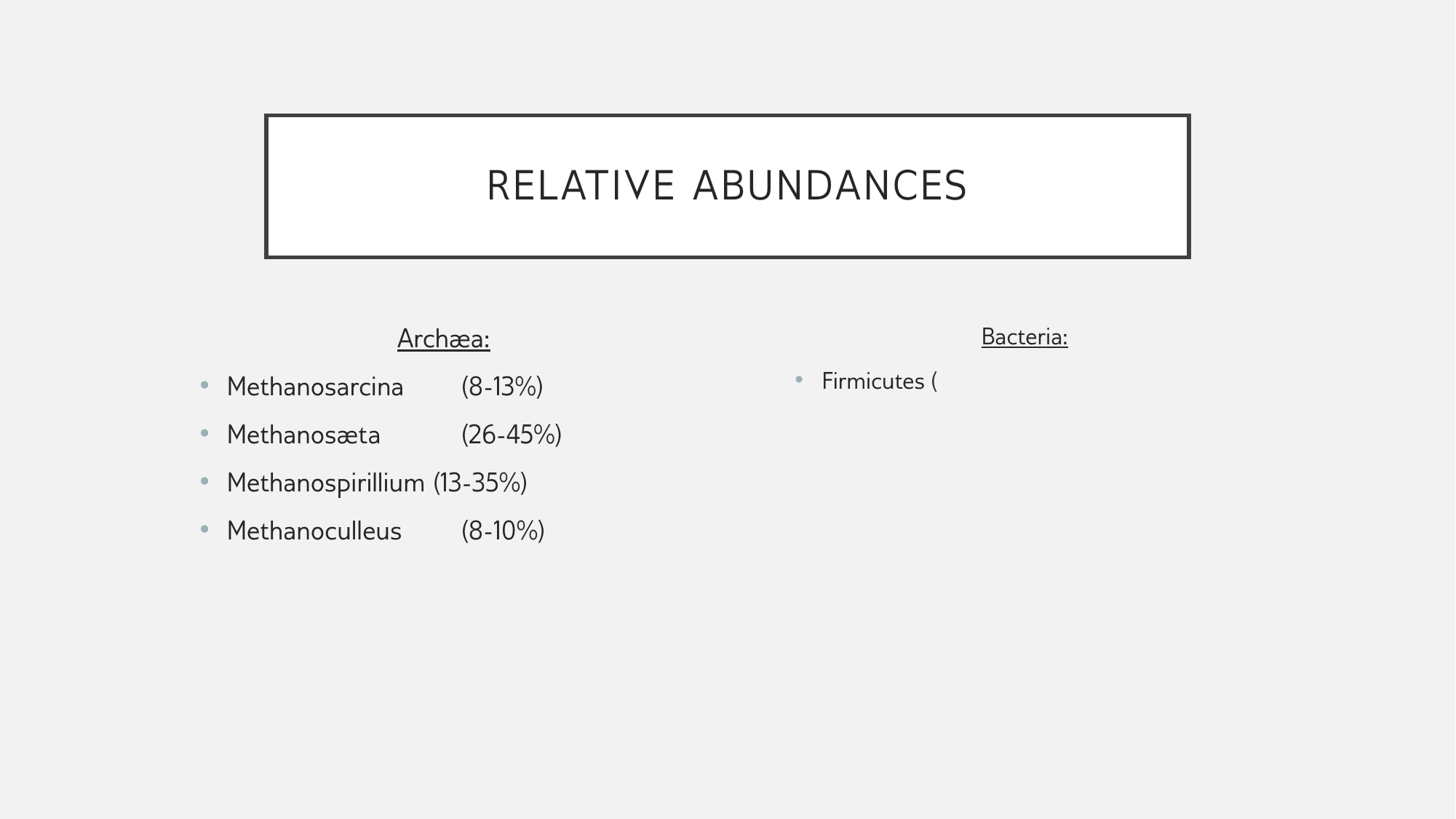

# Relative abundances
Archaea:
Methanosarcina	  (8-13%)
Methanosaeta	  (26-45%)
Methanospirillium (13-35%)
Methanoculleus	  (8-10%)
Bacteria:
Firmicutes	(